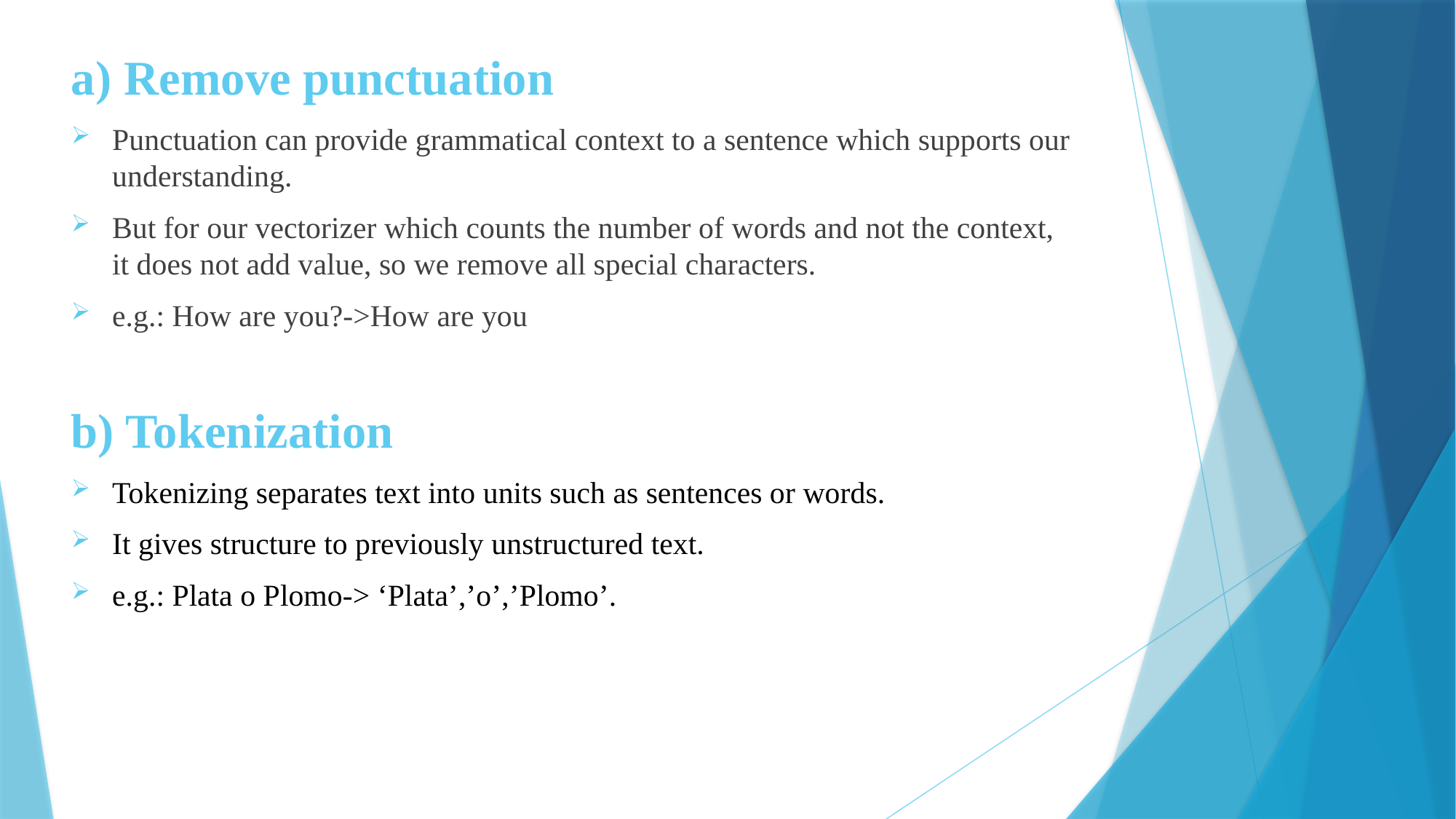

a) Remove punctuation
Punctuation can provide grammatical context to a sentence which supports our understanding.
But for our vectorizer which counts the number of words and not the context, it does not add value, so we remove all special characters.
e.g.: How are you?->How are you

b) Tokenization
Tokenizing separates text into units such as sentences or words.
It gives structure to previously unstructured text.
e.g.: Plata o Plomo-> ‘Plata’,’o’,’Plomo’.